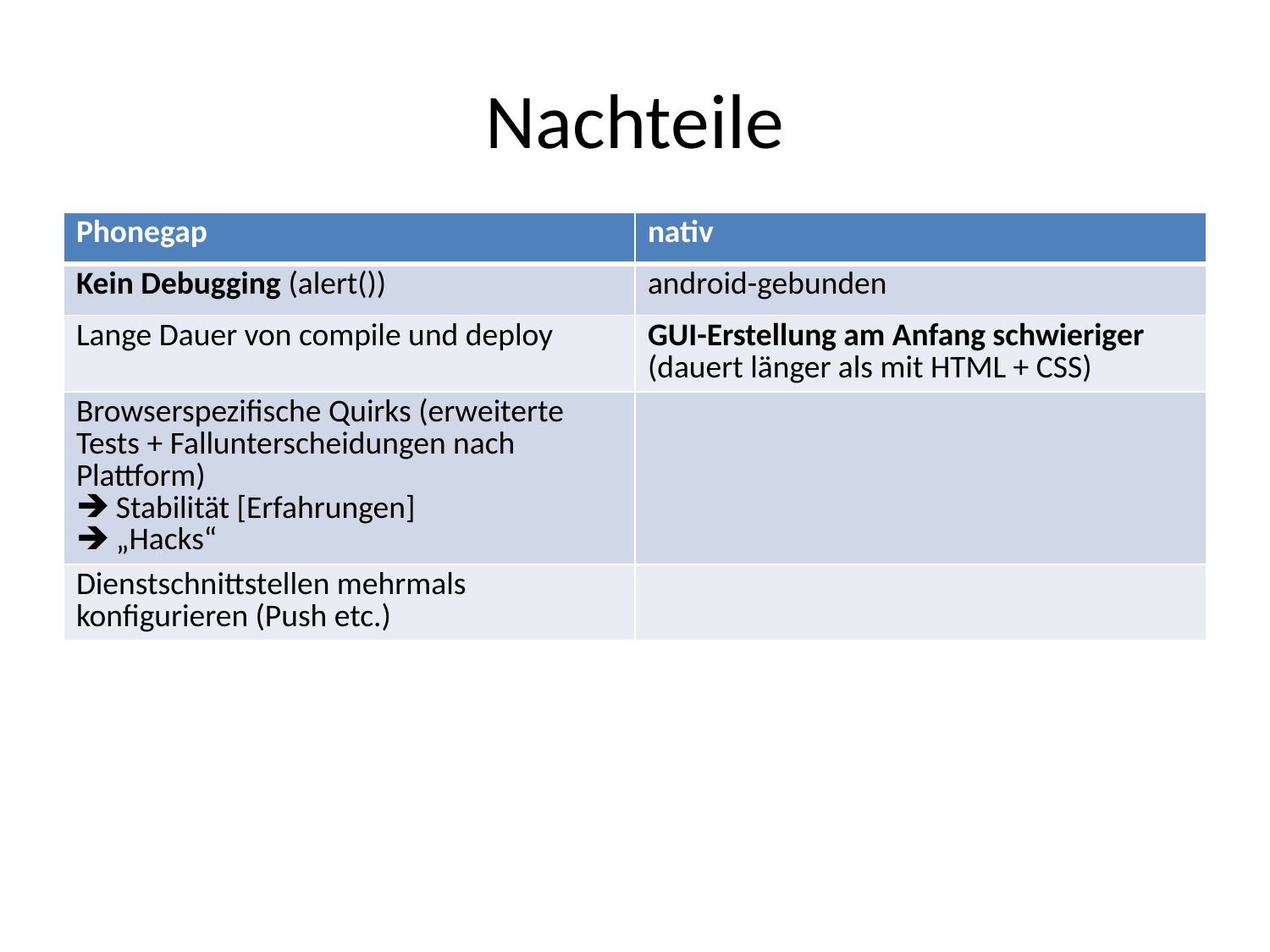

# Nachteile
| Phonegap | nativ |
| --- | --- |
| Kein Debugging (alert()) | android-gebunden |
| Lange Dauer von compile und deploy | GUI-Erstellung am Anfang schwieriger (dauert länger als mit HTML + CSS) |
| Browserspezifische Quirks (erweiterte Tests + Fallunterscheidungen nach Plattform) Stabilität [Erfahrungen] „Hacks“ |  |
| Dienstschnittstellen mehrmals konfigurieren (Push etc.) |  |